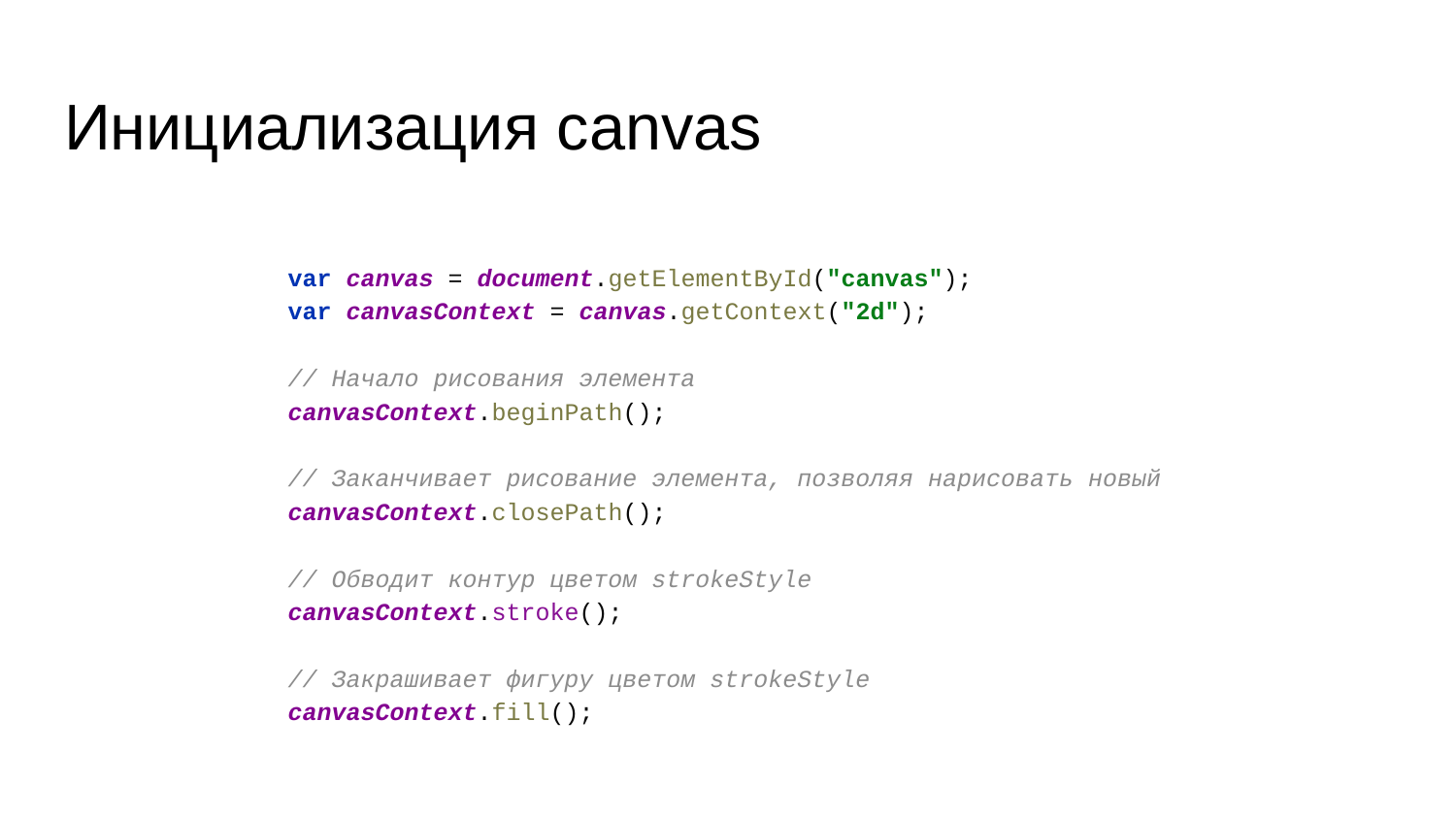

# Инициализация canvas
var canvas = document.getElementById("canvas");
var canvasContext = canvas.getContext("2d");

// Начало рисования элемента
canvasContext.beginPath();

// Заканчивает рисование элемента, позволяя нарисовать новый
canvasContext.closePath();

// Обводит контур цветом strokeStyle
canvasContext.stroke();

// Закрашивает фигуру цветом strokeStyle
canvasContext.fill();